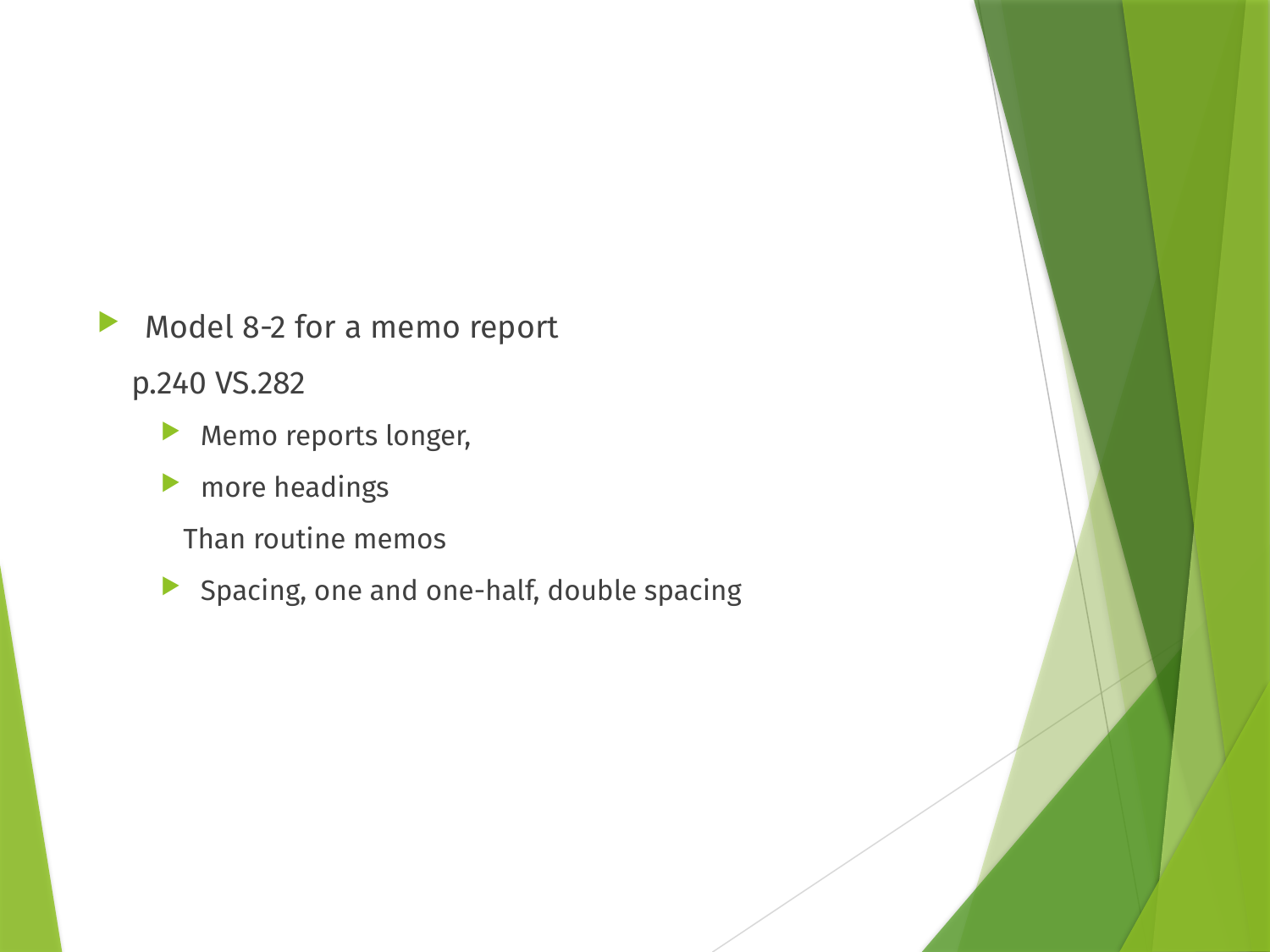

Model 8-2 for a memo report
    p.240 VS.282
Memo reports longer,
more headings
   Than routine memos
Spacing, one and one-half, double spacing